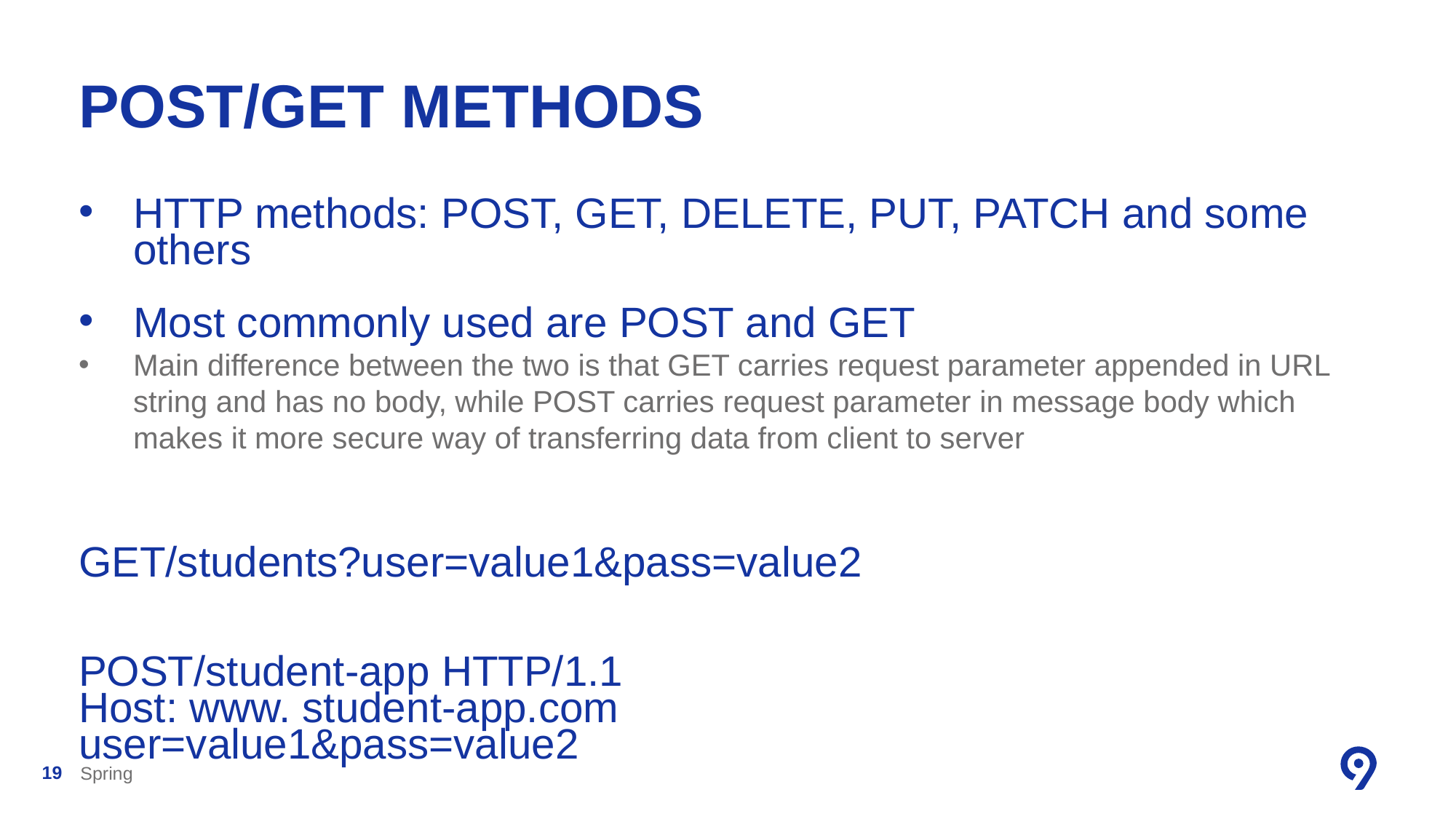

# POST/GET METHODS

HTTP methods: POST, GET, DELETE, PUT, PATCH and some others

Most commonly used are POST and GET
Main difference between the two is that GET carries request parameter appended in URL string and has no body, while POST carries request parameter in message body which makes it more secure way of transferring data from client to server

GET/students?user=value1&pass=value2

POST/student-app HTTP/1.1
Host: www. student-app.com
user=value1&pass=value2
Spring
19